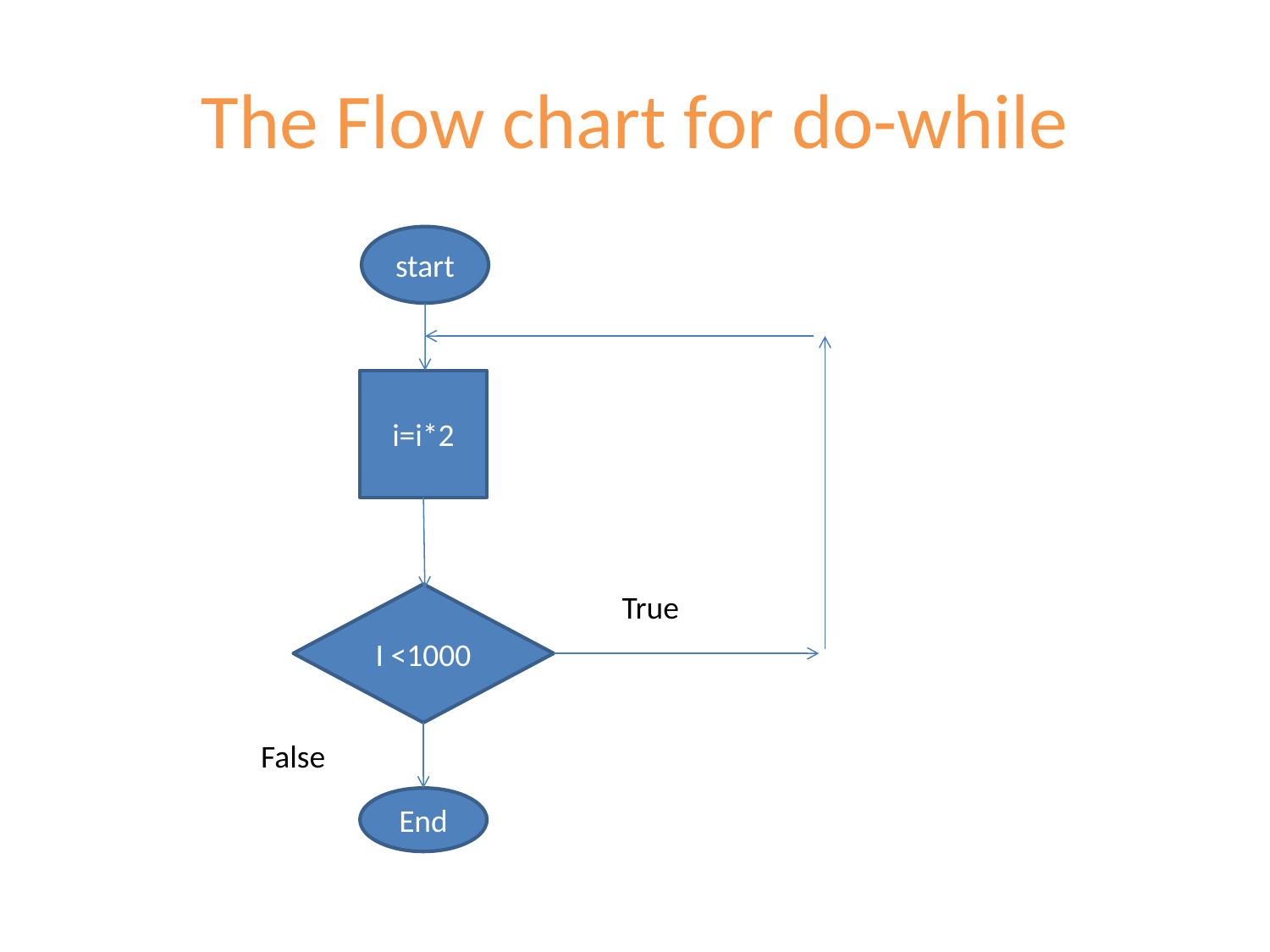

# The Flow chart for do-while
start
i=i*2
True
I <1000
False
End